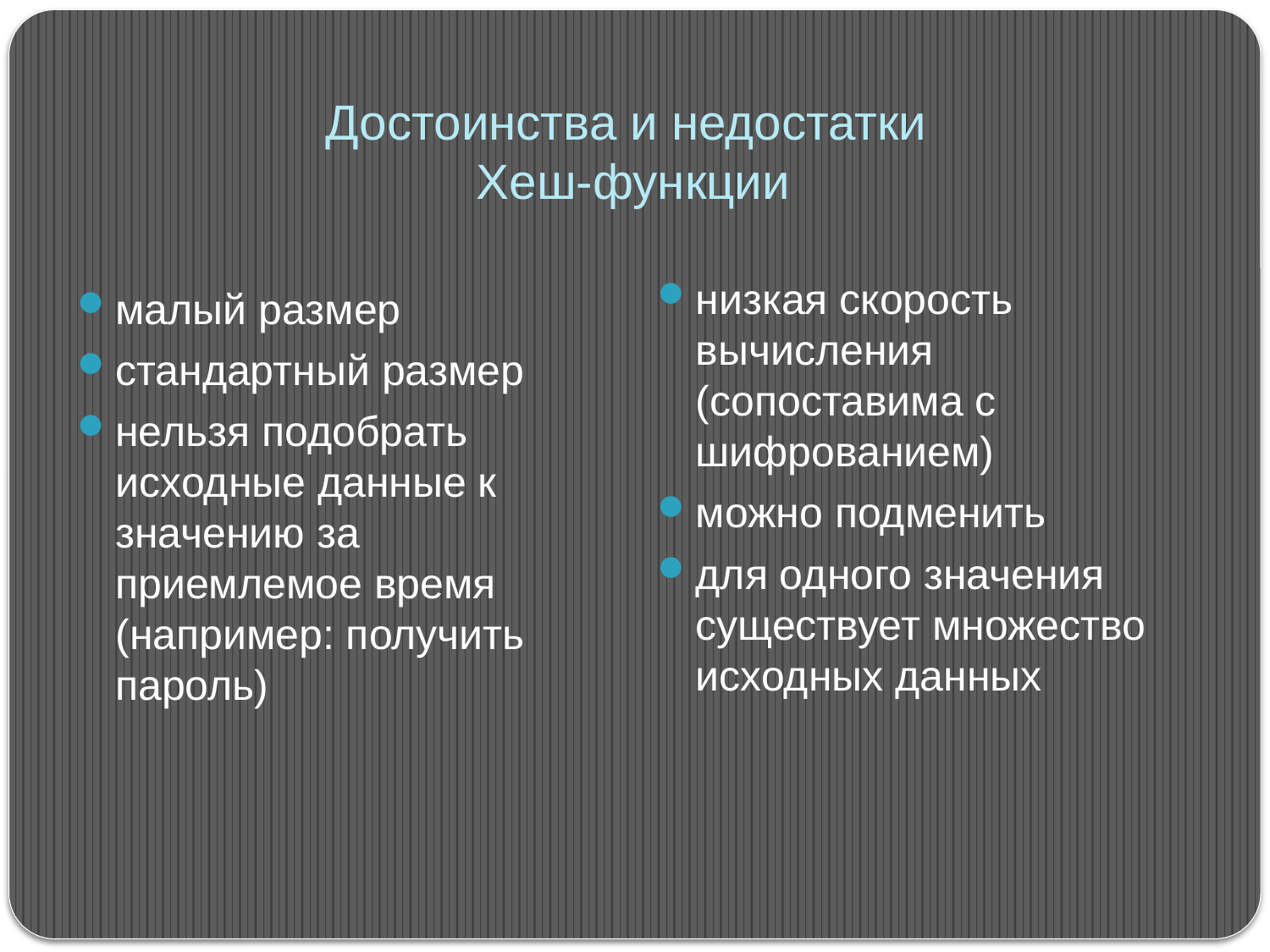

# Достоинства и недостатки Хеш-функции
низкая скорость вычисления (сопоставима с шифрованием)
можно подменить
для одного значения существует множество исходных данных

малый размер
стандартный размер
нельзя подобрать исходные данные к значению за приемлемое время (например: получить пароль)